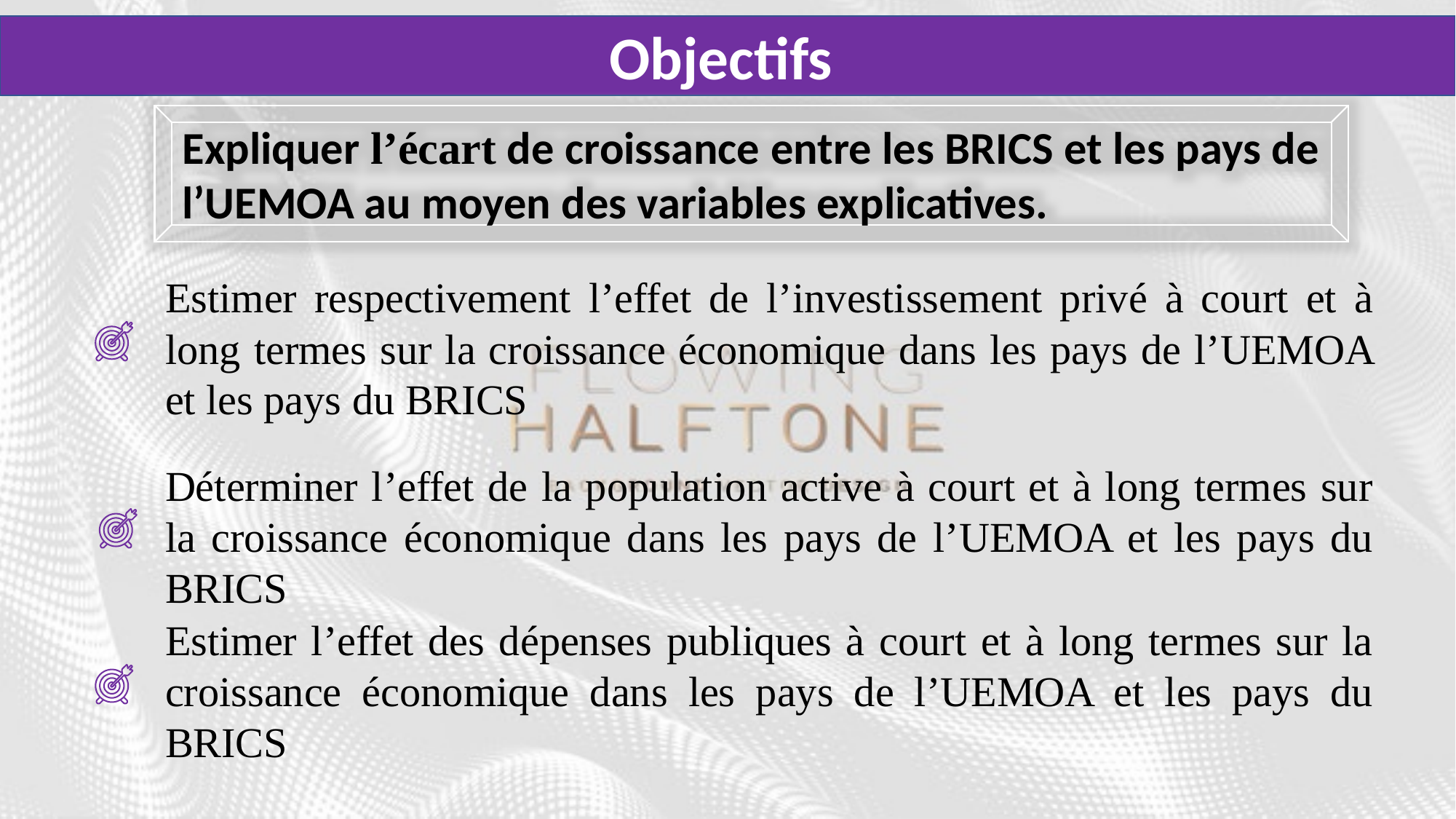

Objectifs
Expliquer l’écart de croissance entre les BRICS et les pays de l’UEMOA au moyen des variables explicatives.
Estimer respectivement l’effet de l’investissement privé à court et à long termes sur la croissance économique dans les pays de l’UEMOA et les pays du BRICS

Déterminer l’effet de la population active à court et à long termes sur la croissance économique dans les pays de l’UEMOA et les pays du BRICS

Estimer l’effet des dépenses publiques à court et à long termes sur la croissance économique dans les pays de l’UEMOA et les pays du BRICS